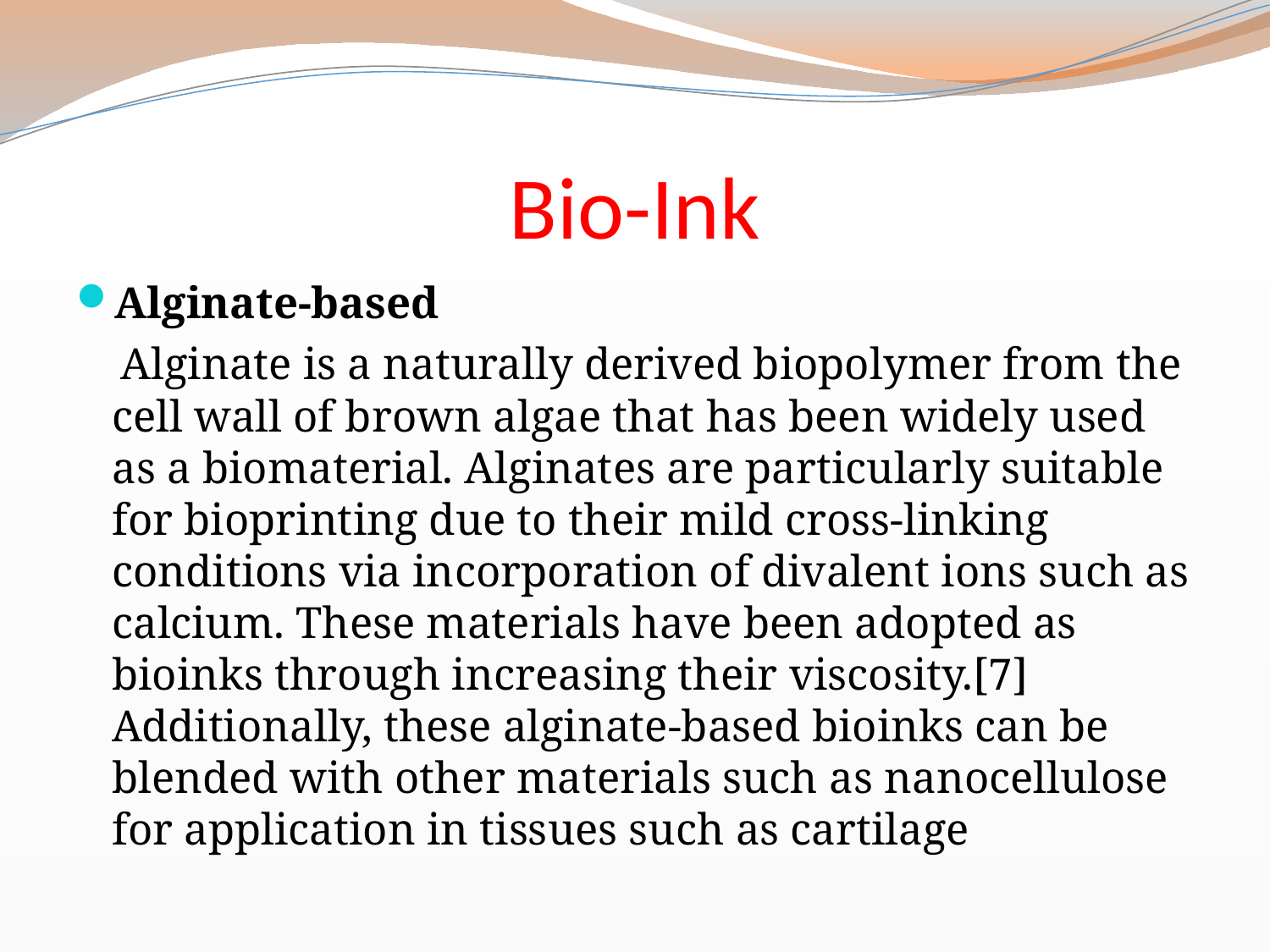

# Bio-Ink
Alginate-based
    Alginate is a naturally derived biopolymer from the cell wall of brown algae that has been widely used as a biomaterial. Alginates are particularly suitable for bioprinting due to their mild cross-linking conditions via incorporation of divalent ions such as calcium. These materials have been adopted as bioinks through increasing their viscosity.[7] Additionally, these alginate-based bioinks can be blended with other materials such as nanocellulose for application in tissues such as cartilage